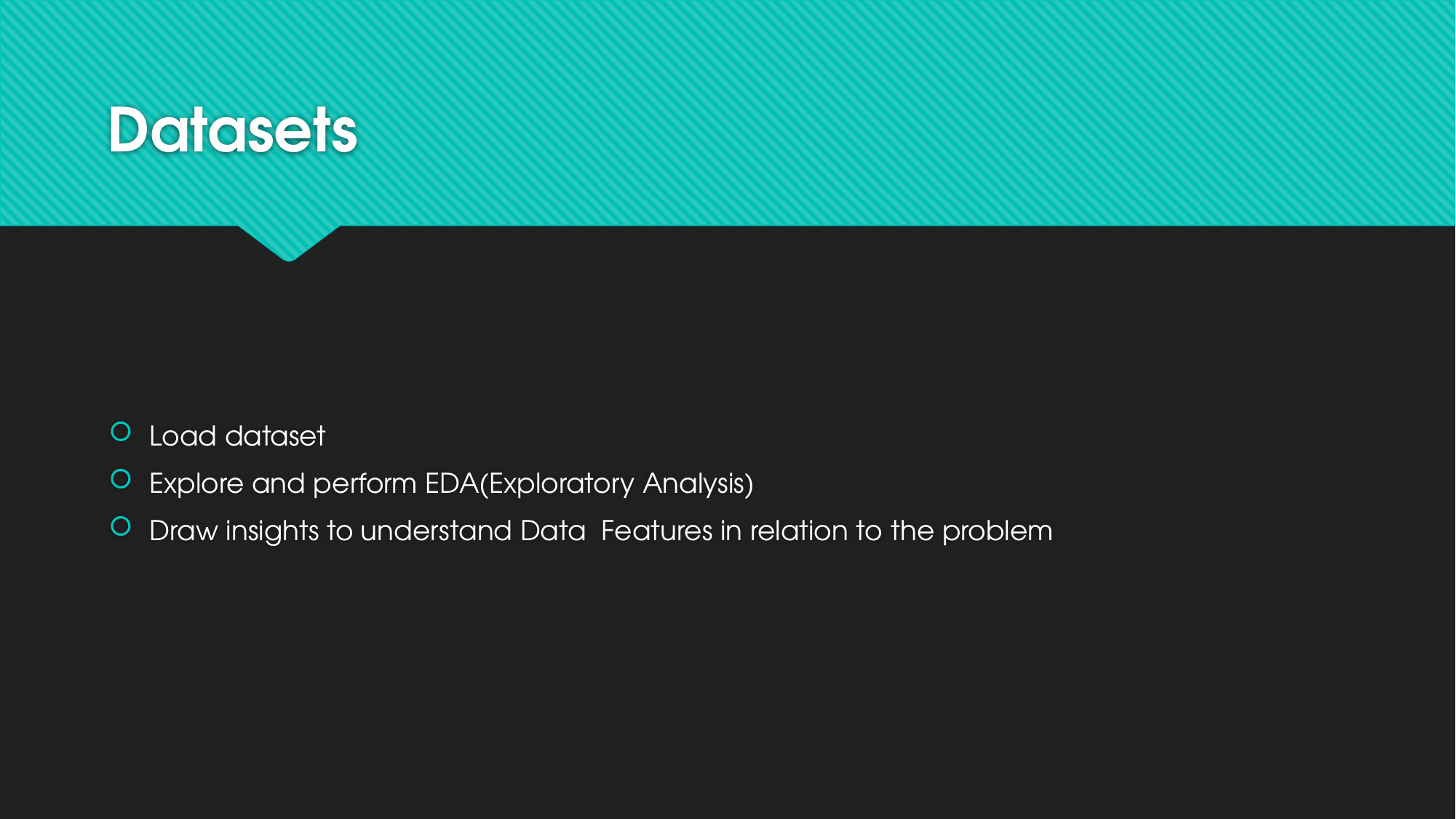

# Datasets
Load dataset
Explore and perform EDA(Exploratory Analysis)
Draw insights to understand Data  Features in relation to the problem